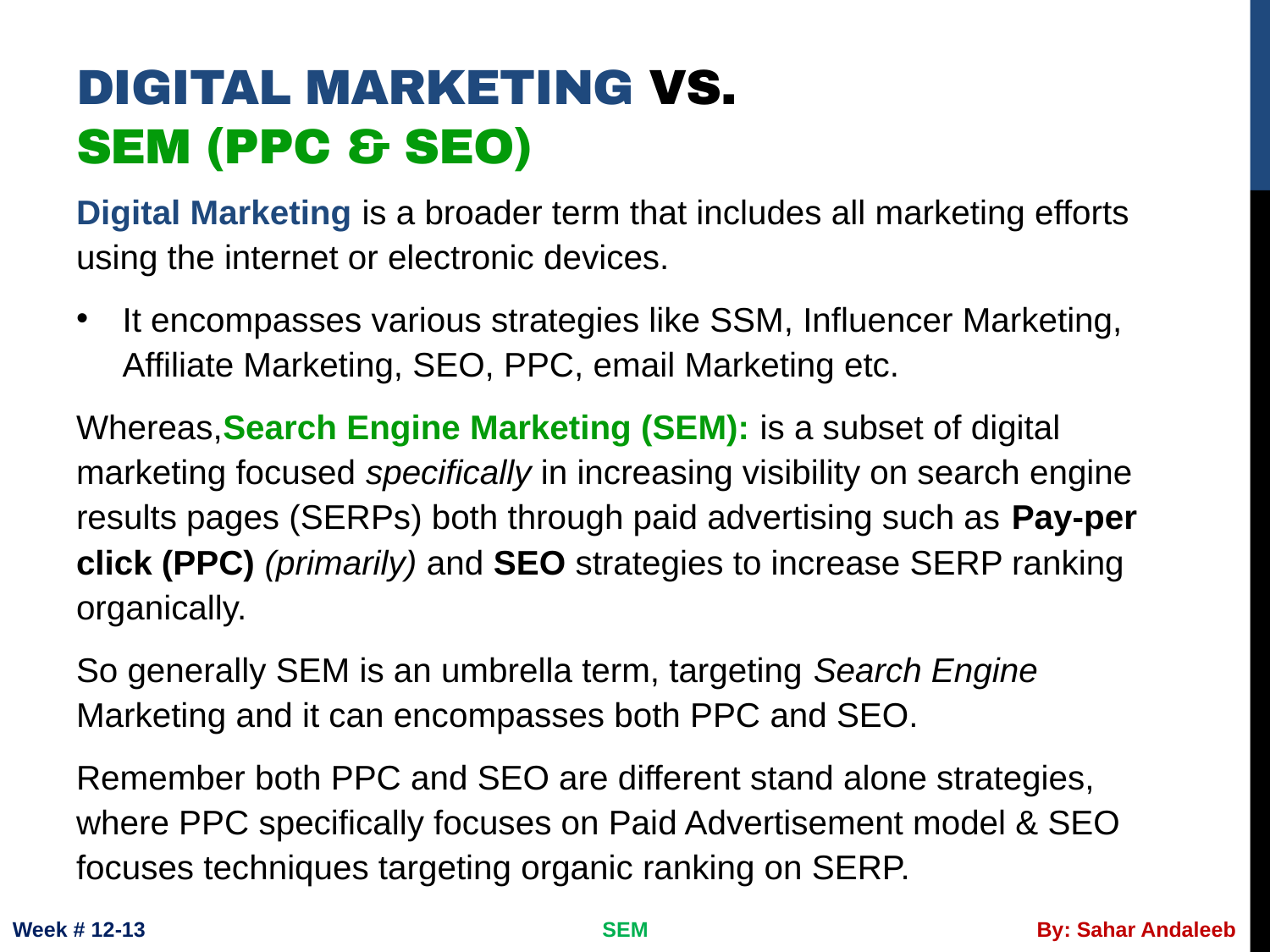

# Digital marketing vs. SEM (PPC & SEO)
Digital Marketing is a broader term that includes all marketing efforts using the internet or electronic devices.
It encompasses various strategies like SSM, Influencer Marketing, Affiliate Marketing, SEO, PPC, email Marketing etc.
Whereas,Search Engine Marketing (SEM): is a subset of digital marketing focused specifically in increasing visibility on search engine results pages (SERPs) both through paid advertising such as Pay-per click (PPC) (primarily) and SEO strategies to increase SERP ranking organically.
So generally SEM is an umbrella term, targeting Search Engine Marketing and it can encompasses both PPC and SEO.
Remember both PPC and SEO are different stand alone strategies, where PPC specifically focuses on Paid Advertisement model & SEO focuses techniques targeting organic ranking on SERP.
Week # 12-13
SEM
By: Sahar Andaleeb